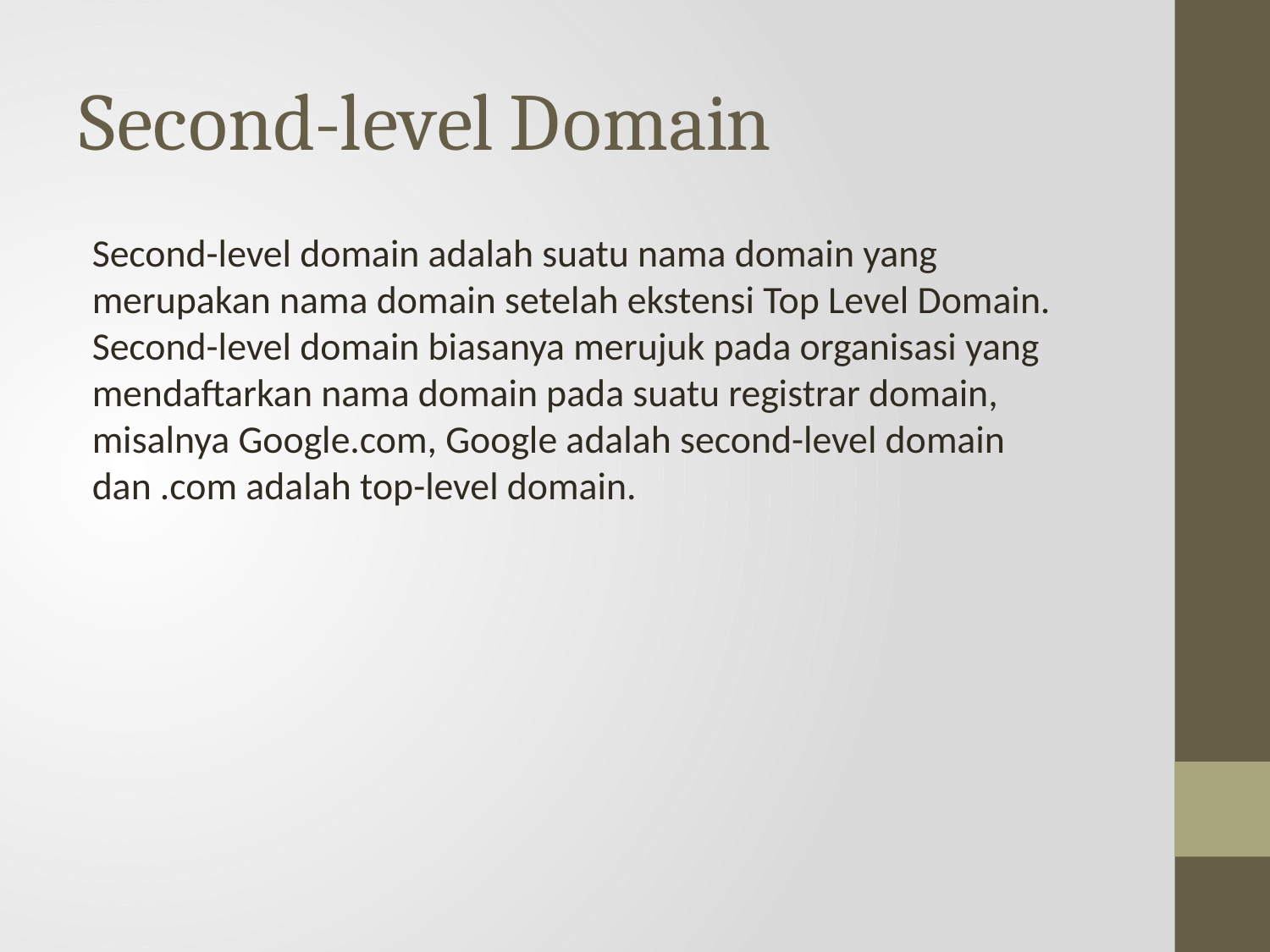

# Second-level Domain
Second-level domain adalah suatu nama domain yang merupakan nama domain setelah ekstensi Top Level Domain. Second-level domain biasanya merujuk pada organisasi yang mendaftarkan nama domain pada suatu registrar domain, misalnya Google.com, Google adalah second-level domain dan .com adalah top-level domain.